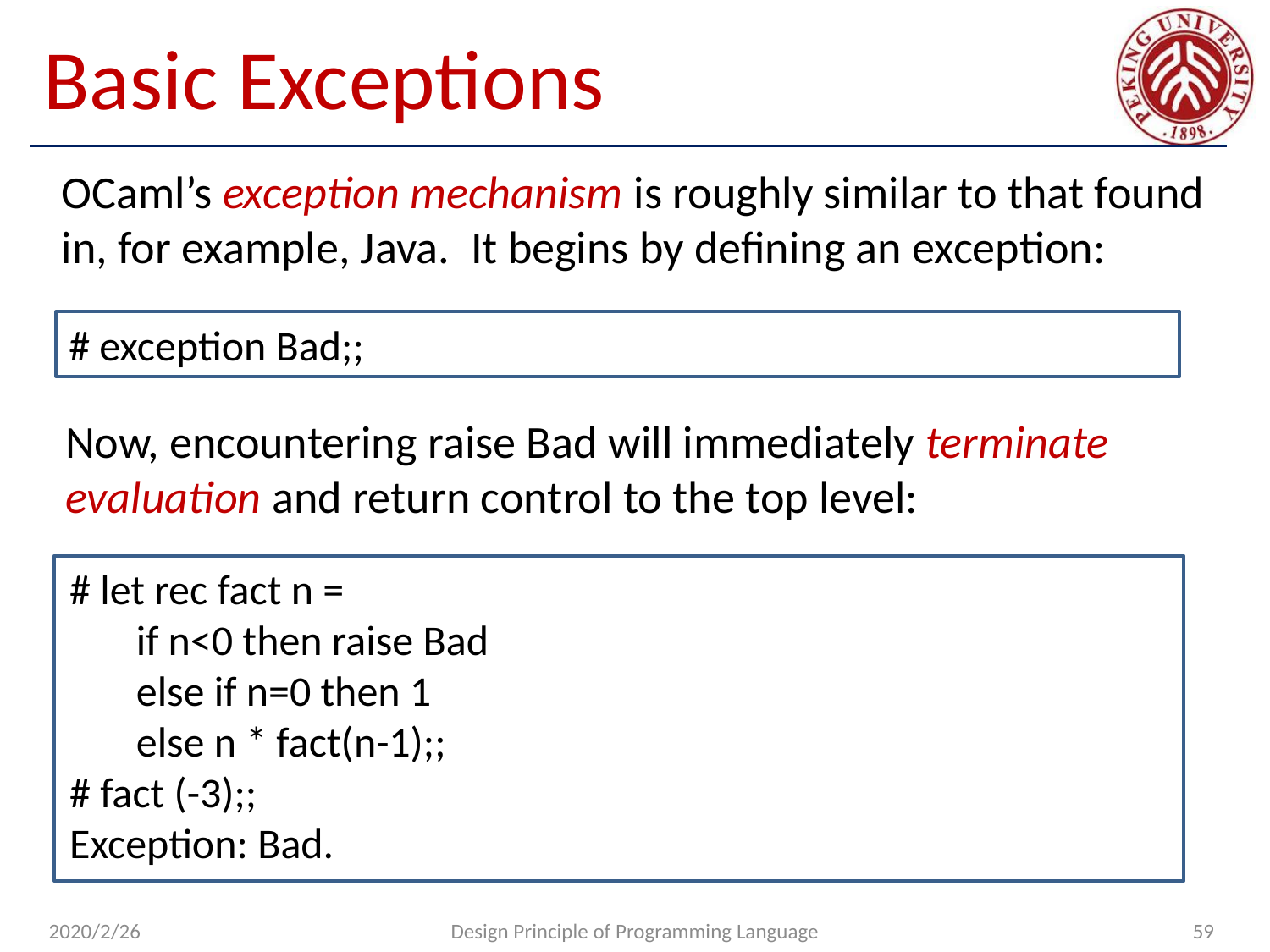

# Basic Exceptions
OCaml’s exception mechanism is roughly similar to that found in, for example, Java.  It begins by defining an exception:

# exception Bad;;
Now, encountering raise Bad will immediately terminate evaluation and return control to the top level:

# let rec fact n =
       if n<0 then raise Bad
       else if n=0 then 1
       else n * fact(n-1);;
# fact (-3);;
Exception: Bad.
2020/2/26
Design Principle of Programming Language
59